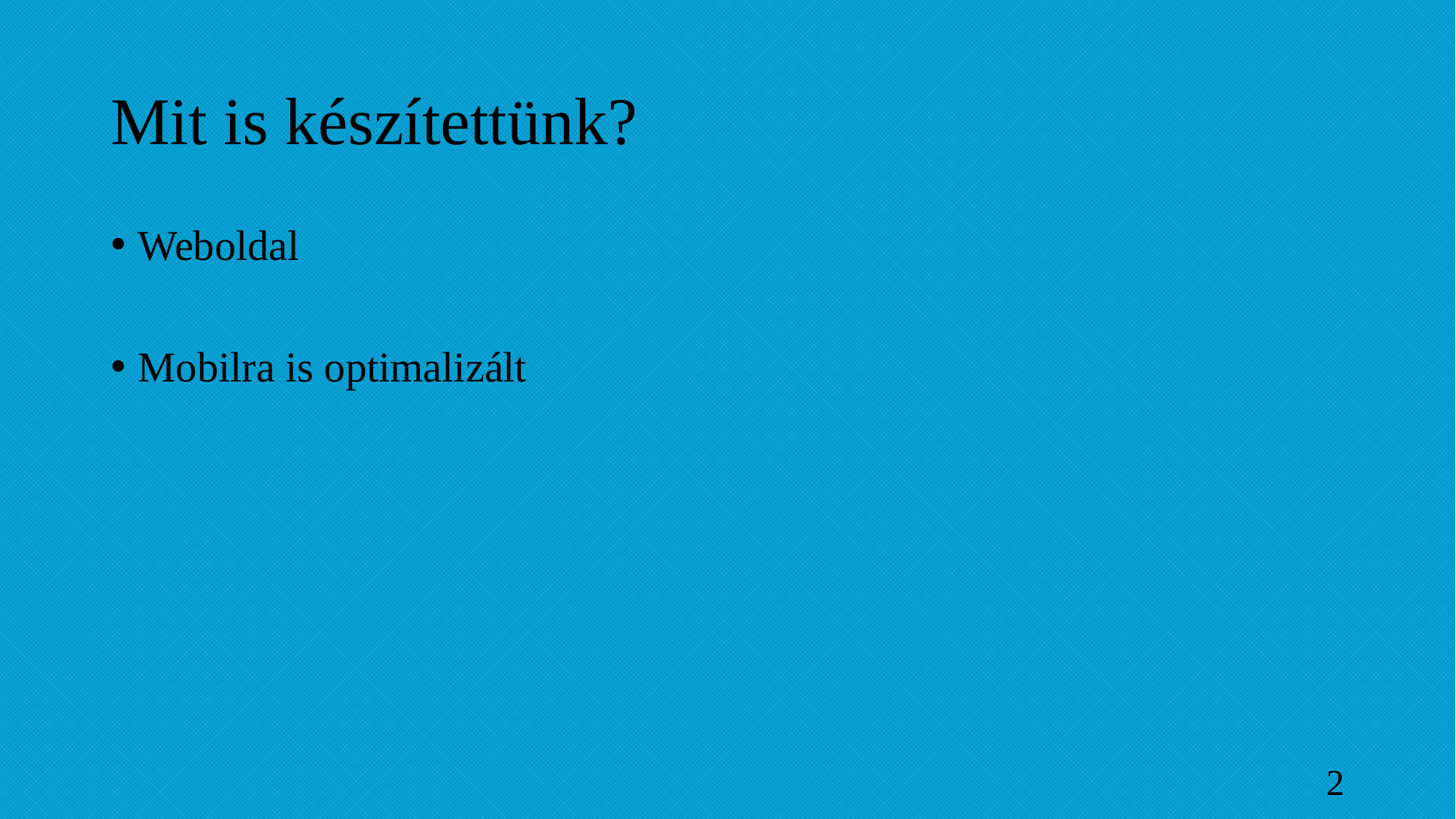

# Mit is készítettünk?
Weboldal

Mobilra is optimalizált

2